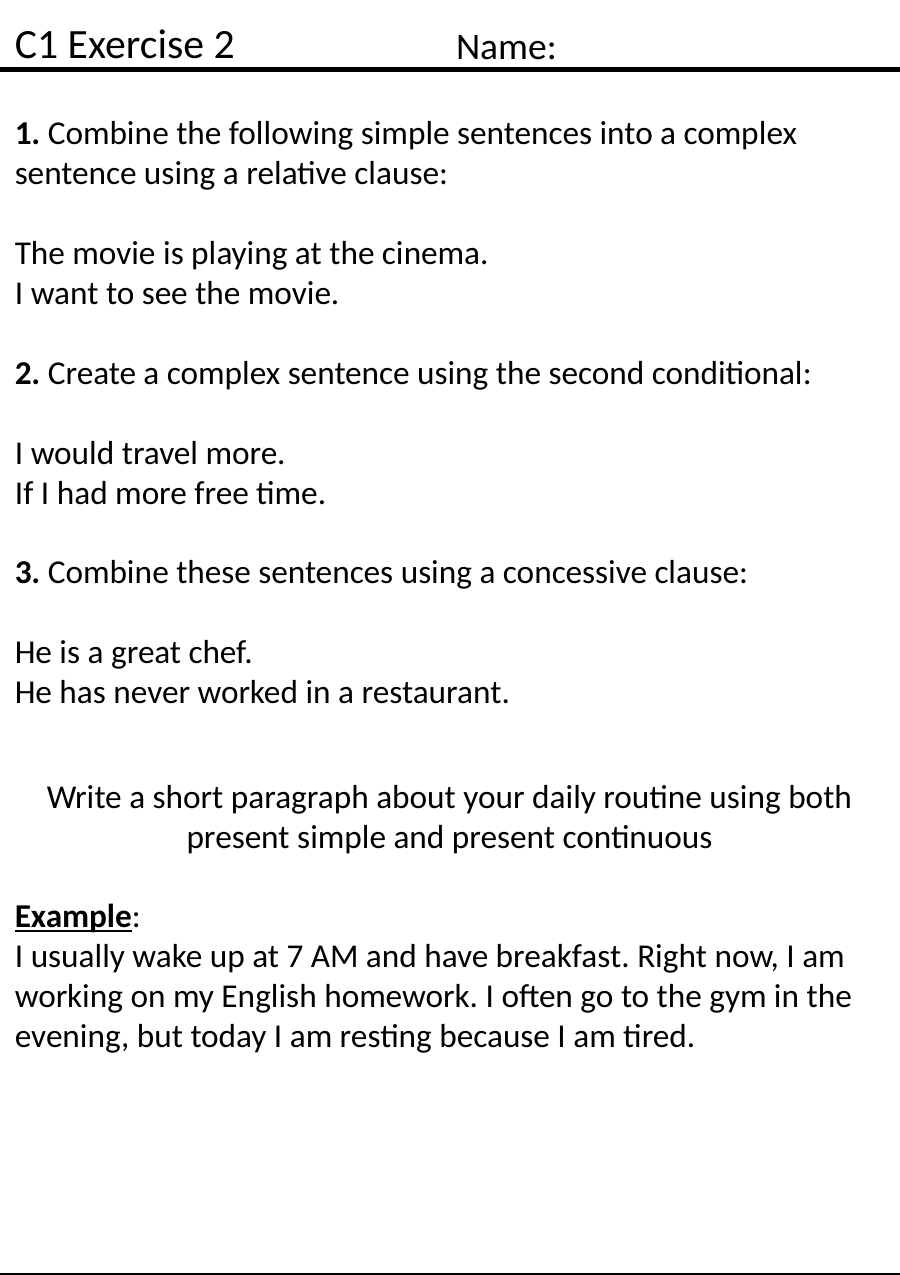

C1 Exercise 2
Name:
1. Combine the following simple sentences into a complex sentence using a relative clause:

The movie is playing at the cinema.
I want to see the movie.

2. Create a complex sentence using the second conditional:

I would travel more.
If I had more free time.

3. Combine these sentences using a concessive clause:

He is a great chef.
He has never worked in a restaurant.
Write a short paragraph about your daily routine using both present simple and present continuous

Example:
I usually wake up at 7 AM and have breakfast. Right now, I am working on my English homework. I often go to the gym in the evening, but today I am resting because I am tired.